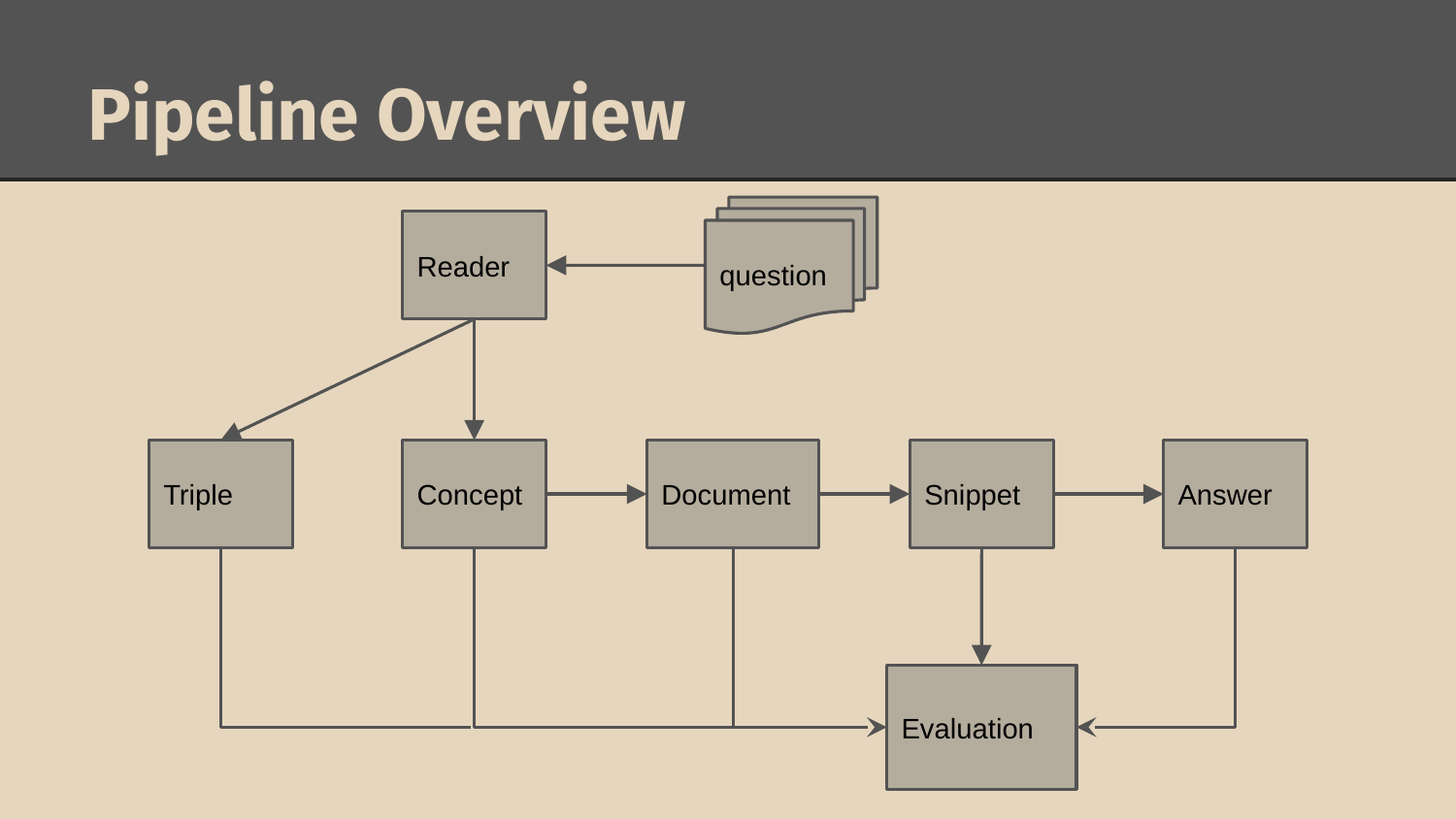

# Pipeline Overview
question
Reader
Triple
Concept
Document
Snippet
Answer
Evaluation